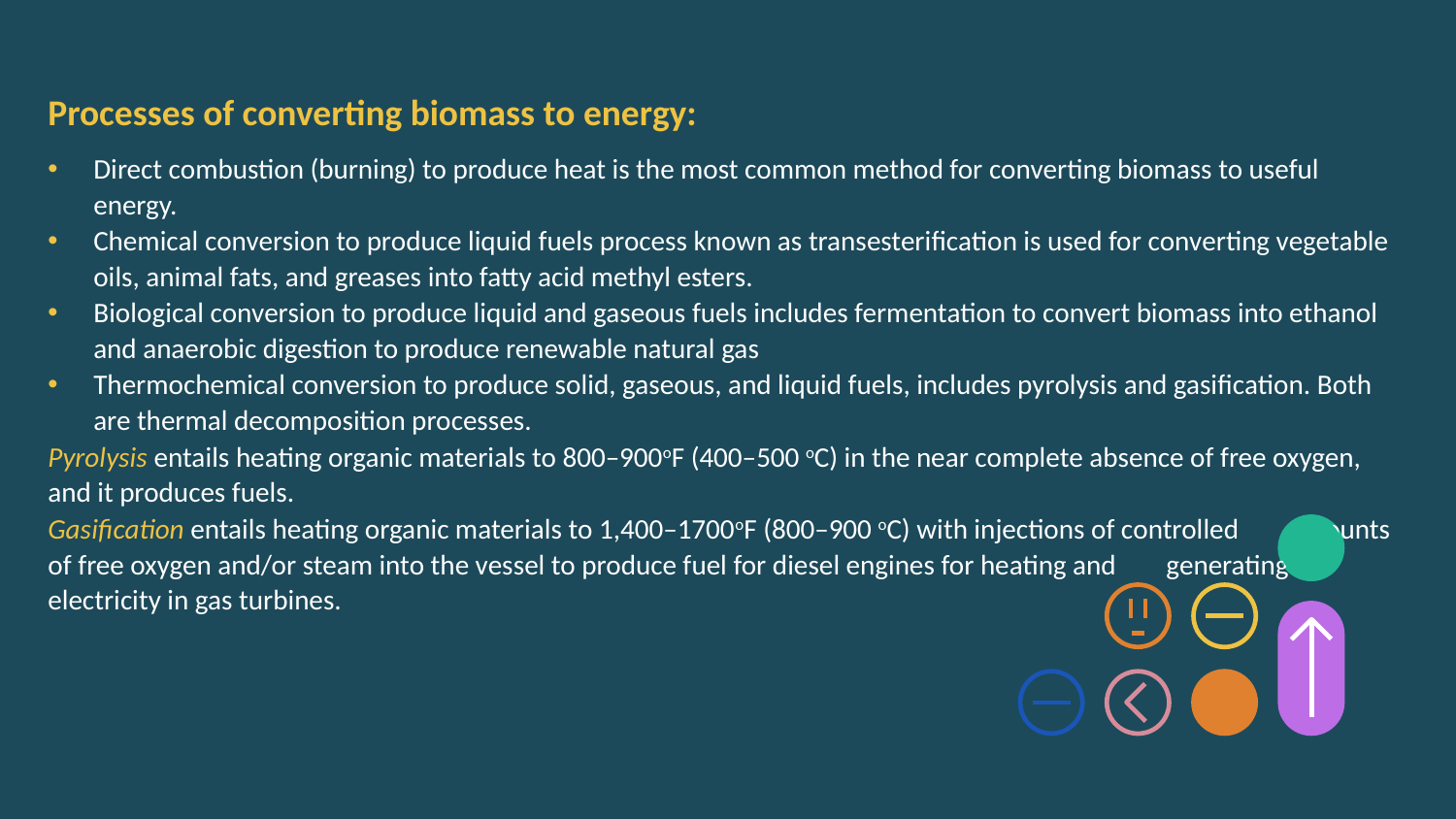

Processes of converting biomass to energy:
Direct combustion (burning) to produce heat is the most common method for converting biomass to useful energy.
Chemical conversion to produce liquid fuels process known as transesterification is used for converting vegetable oils, animal fats, and greases into fatty acid methyl esters.
Biological conversion to produce liquid and gaseous fuels includes fermentation to convert biomass into ethanol and anaerobic digestion to produce renewable natural gas
Thermochemical conversion to produce solid, gaseous, and liquid fuels, includes pyrolysis and gasification. Both are thermal decomposition processes.
Pyrolysis entails heating organic materials to 800–900oF (400–500 oC) in the near complete absence of free oxygen, and it produces fuels.
Gasification entails heating organic materials to 1,400–1700oF (800–900 oC) with injections of controlled        amounts of free oxygen and/or steam into the vessel to produce fuel for diesel engines for heating and        generating of electricity in gas turbines.